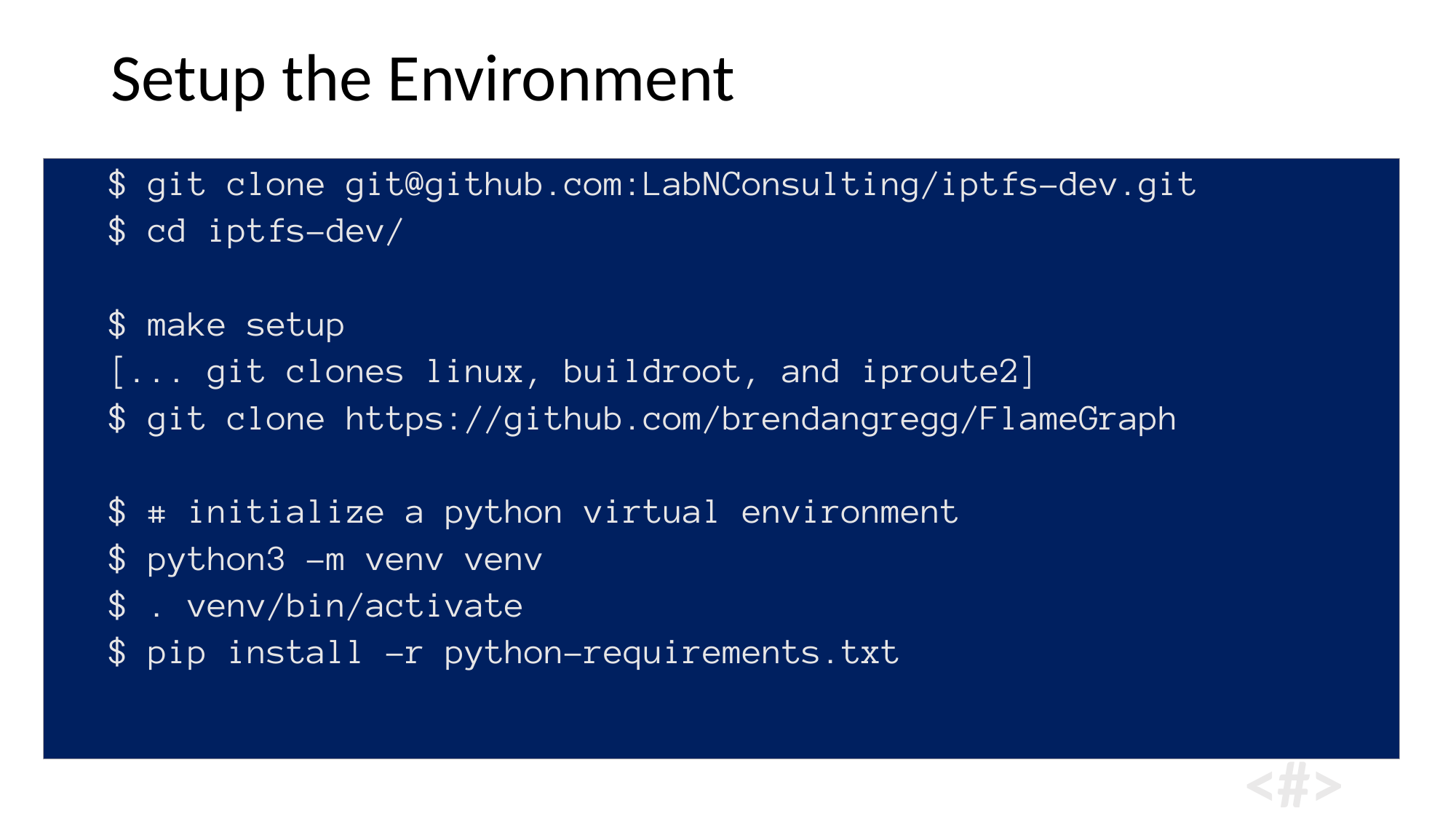

# Setup the Environment
$ git clone git@github.com:LabNConsulting/iptfs-dev.git
$ cd iptfs-dev/

$ make setup
[... git clones linux, buildroot, and iproute2]
$ git clone https://github.com/brendangregg/FlameGraph

$ # initialize a python virtual environment
$ python3 -m venv venv
$ . venv/bin/activate
$ pip install -r python-requirements.txt

10